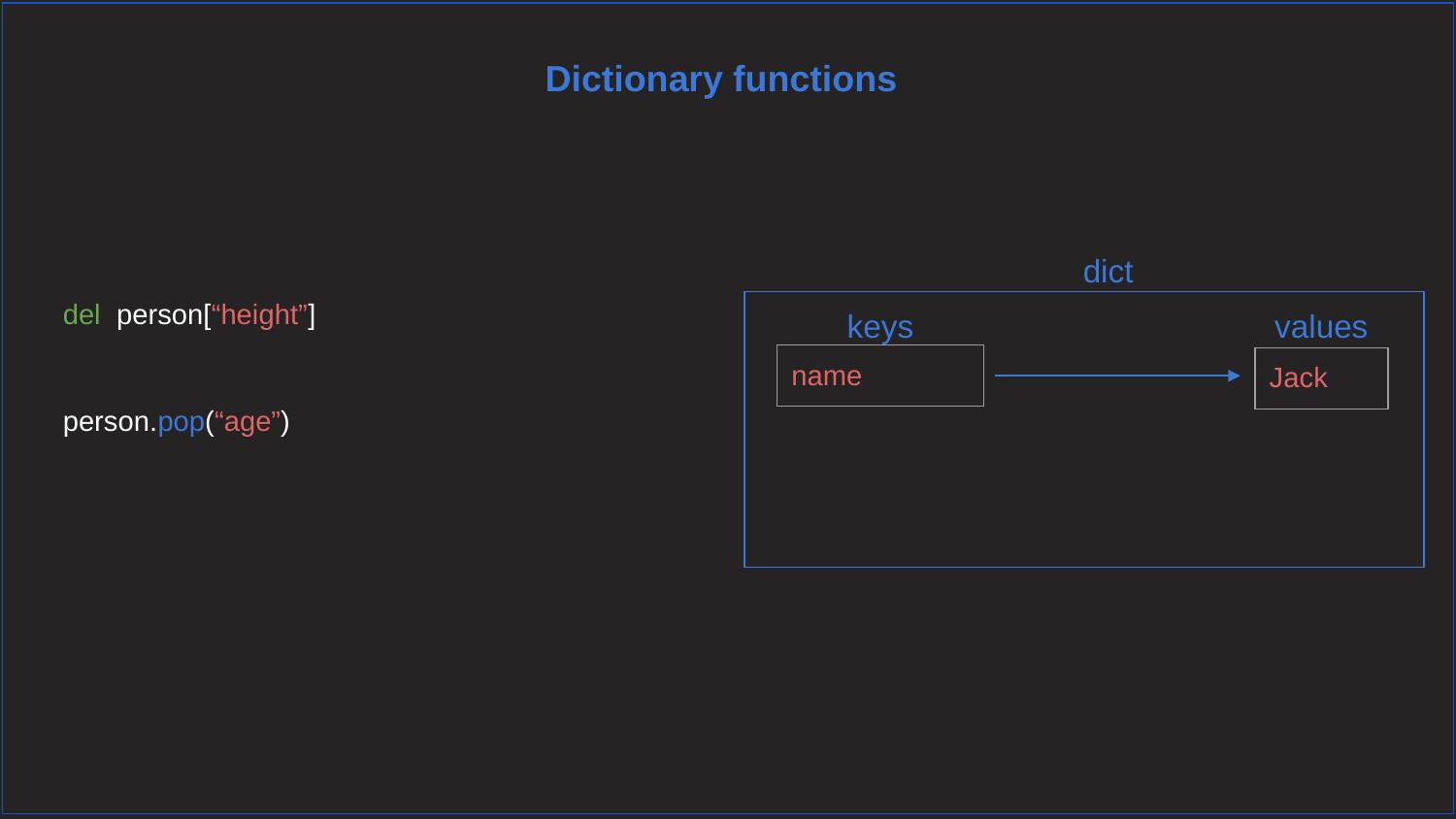

Dictionary functions
dict
del  person[“height”]

keys
values
| name |
| --- |
| Jack |
| --- |
person.pop(“age”)